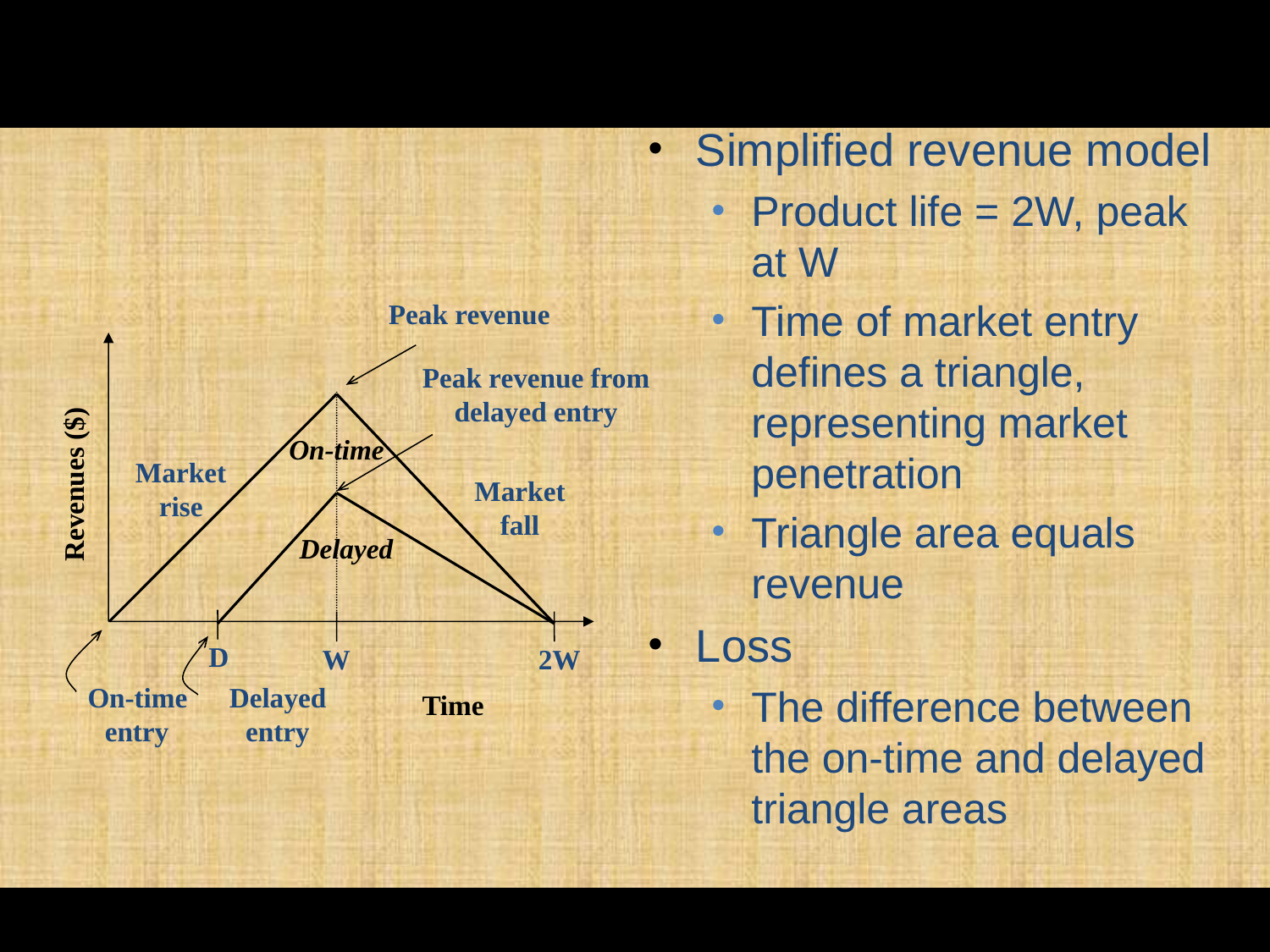

#
Simplified revenue model
Product life = 2W, peak at W
Time of market entry defines a triangle, representing market penetration
Triangle area equals revenue
Loss
The difference between the on-time and delayed triangle areas

Peak revenue

Peak revenue from delayed entry

On-time

Market rise
Revenues ($)
Market fall

Delayed

D
W
2W
On-time      Delayed
entry           entry
Time